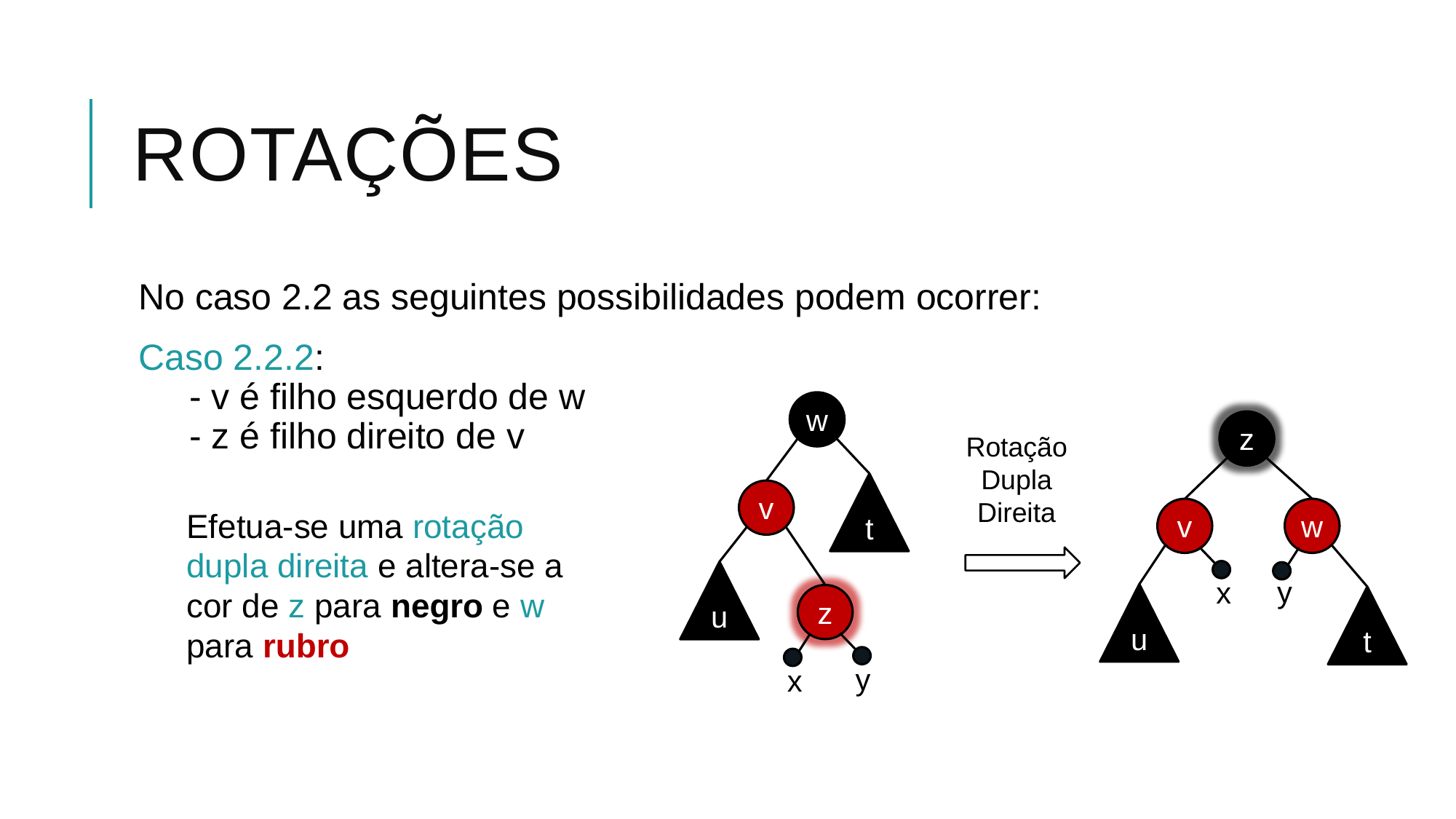

# Rotações
No caso 2.2 as seguintes possibilidades podem ocorrer:
Caso 2.2.2:
     - v é filho esquerdo de w
     - z é filho direito de v
w
z
Rotação
Dupla
Direita
t
v
v
w
Efetua-se uma rotação dupla direita e altera-se a cor de z para negro e w para rubro

u
y
x
u
z
t

y
x